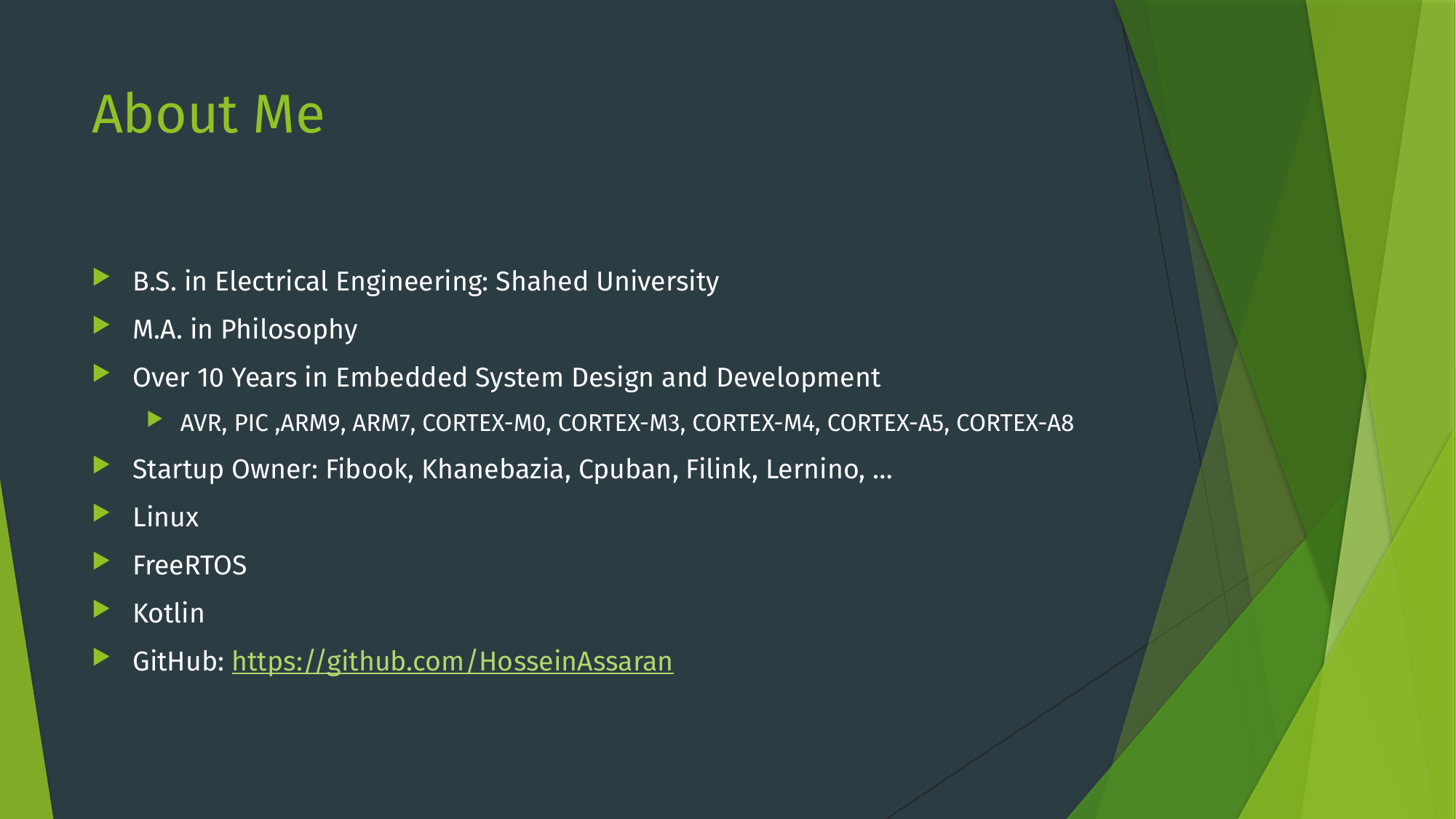

# About Me
B.S. in Electrical Engineering: Shahed University
M.A. in Philosophy
Over 10 Years in Embedded System Design and Development
AVR, PIC ,ARM9, ARM7, CORTEX-M0, CORTEX-M3, CORTEX-M4, CORTEX-A5, CORTEX-A8
Startup Owner: Fibook, Khanebazia, Cpuban, Filink, Lernino, …
Linux
FreeRTOS
Kotlin
GitHub: https://github.com/HosseinAssaran